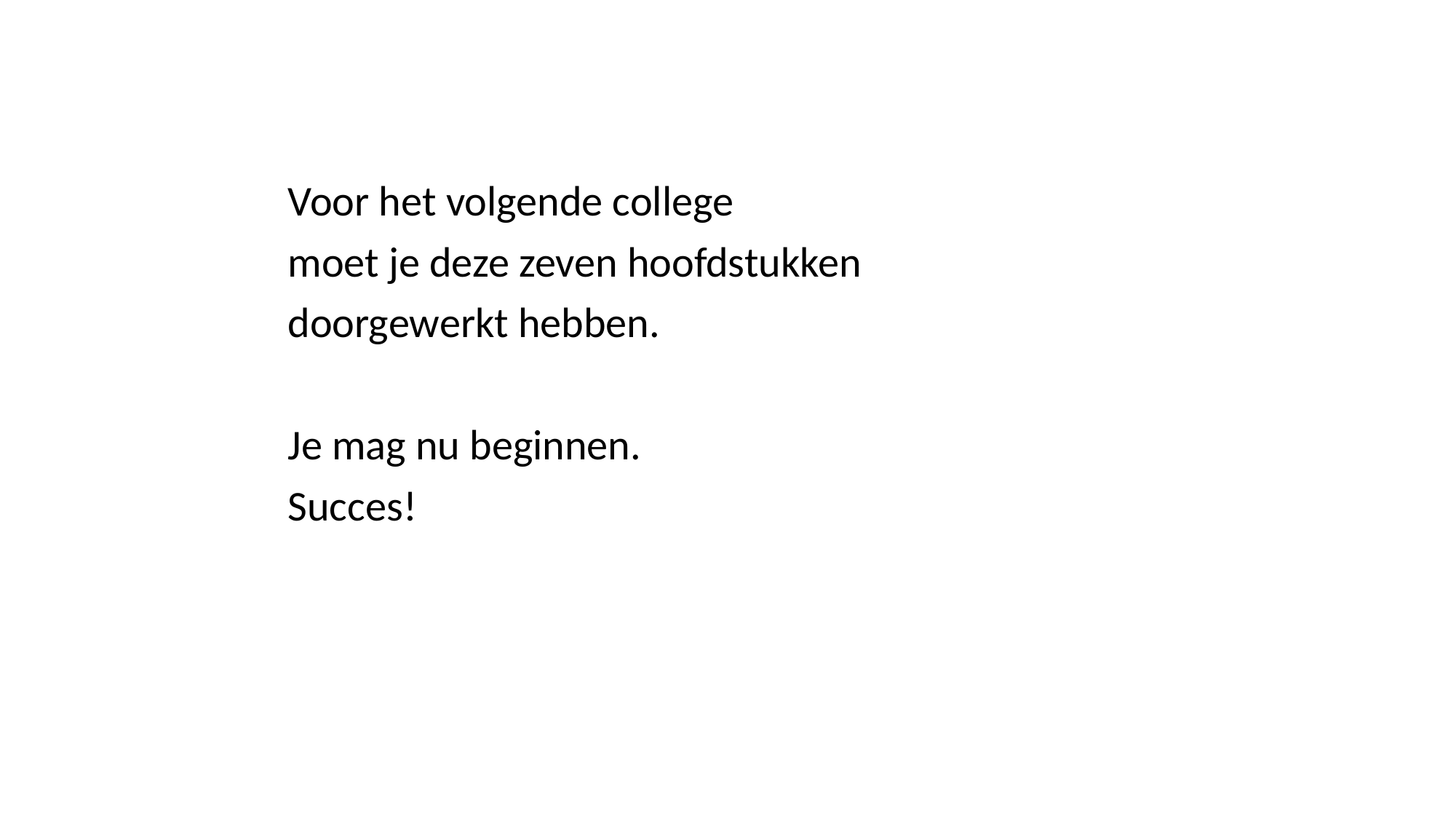

Voor het volgende college
moet je deze zeven hoofdstukken
doorgewerkt hebben.

Je mag nu beginnen.
Succes!